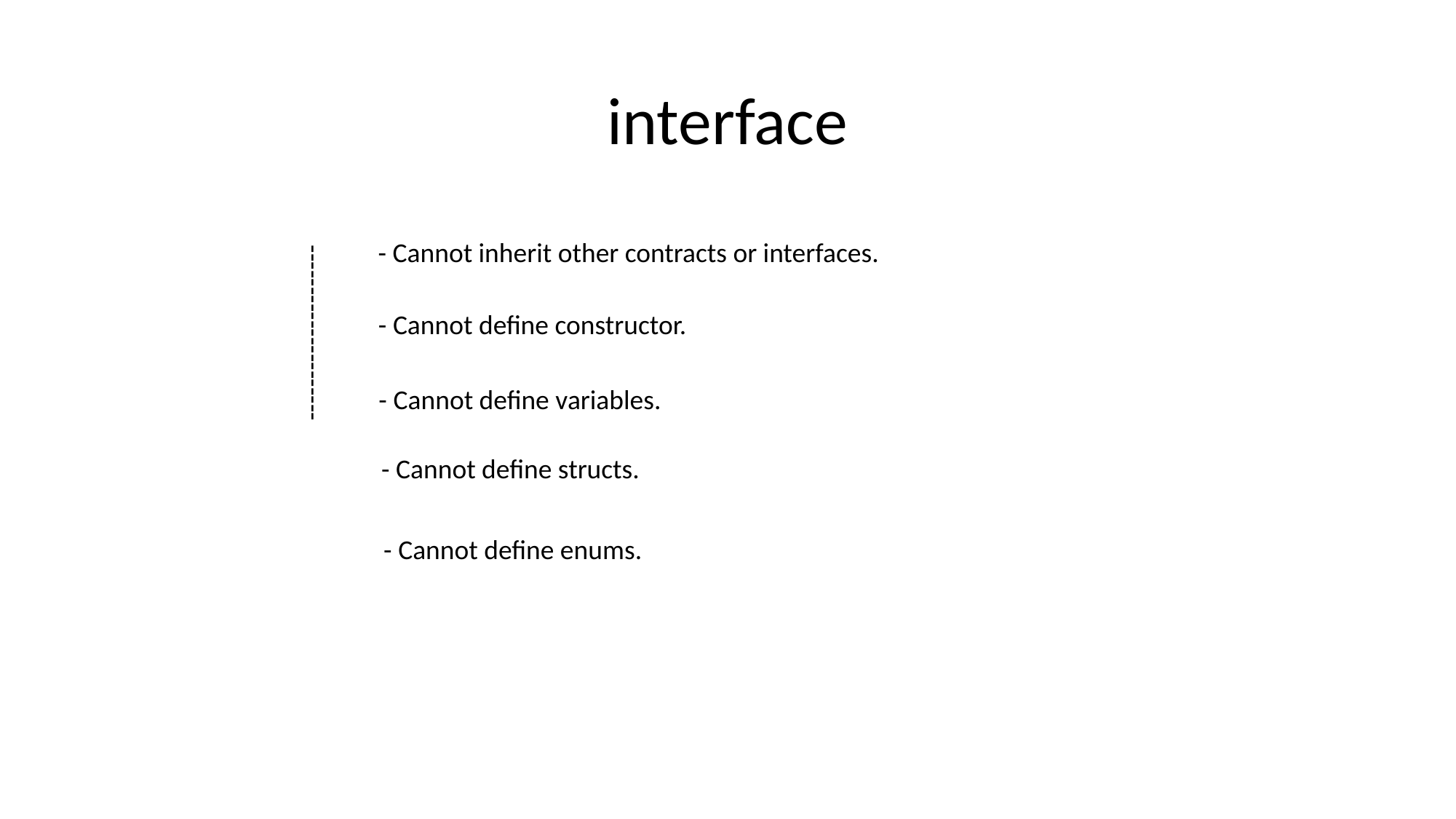

# interface
- Cannot inherit other contracts or interfaces.
---------------------
- Cannot define constructor.
- Cannot define variables.
- Cannot define structs.
- Cannot define enums.